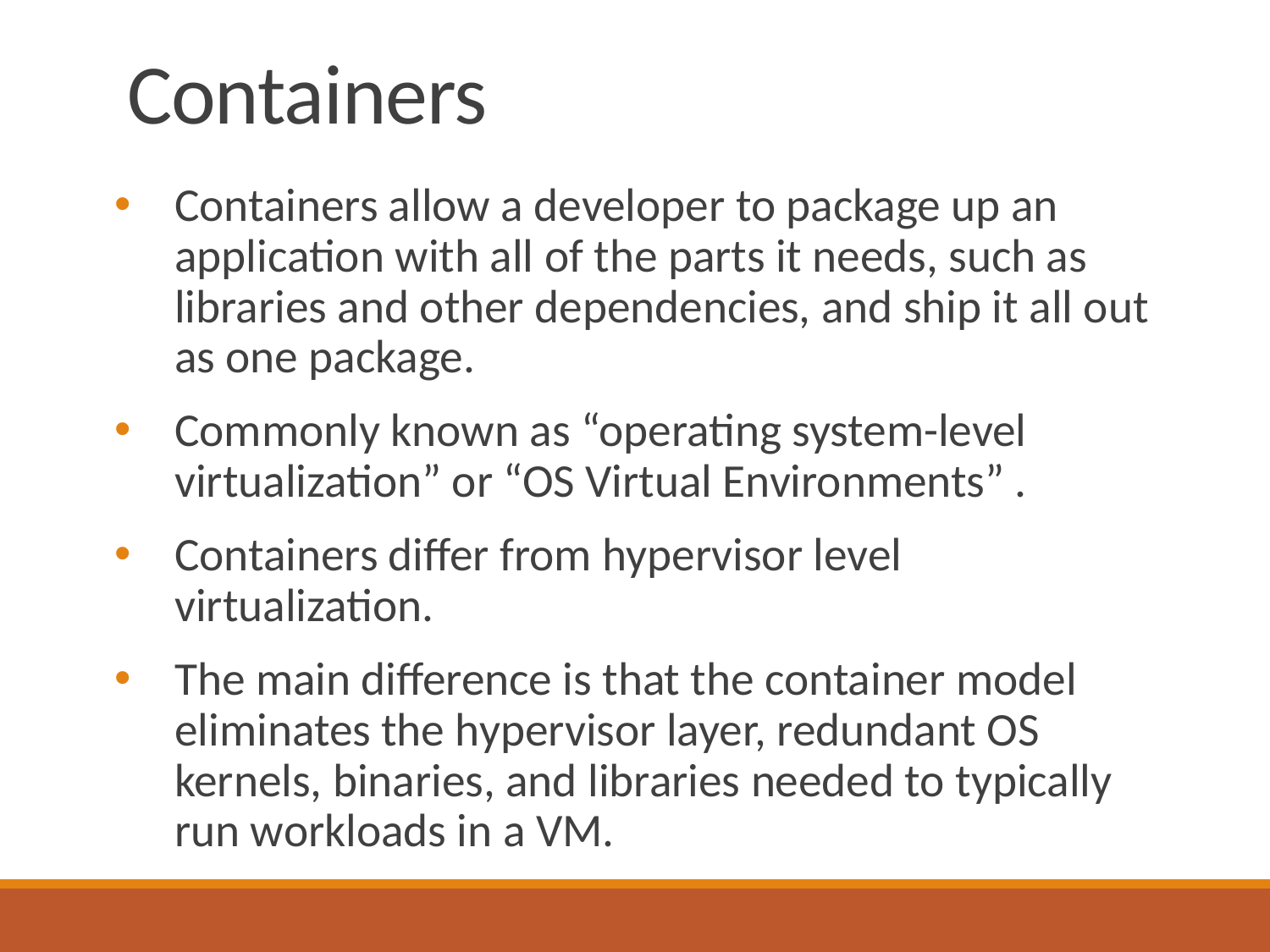

# Containers
Containers allow a developer to package up an application with all of the parts it needs, such as libraries and other dependencies, and ship it all out as one package.
Commonly known as “operating system-level virtualization” or “OS Virtual Environments” .
Containers differ from hypervisor level virtualization.
The main difference is that the container model eliminates the hypervisor layer, redundant OS kernels, binaries, and libraries needed to typically run workloads in a VM.